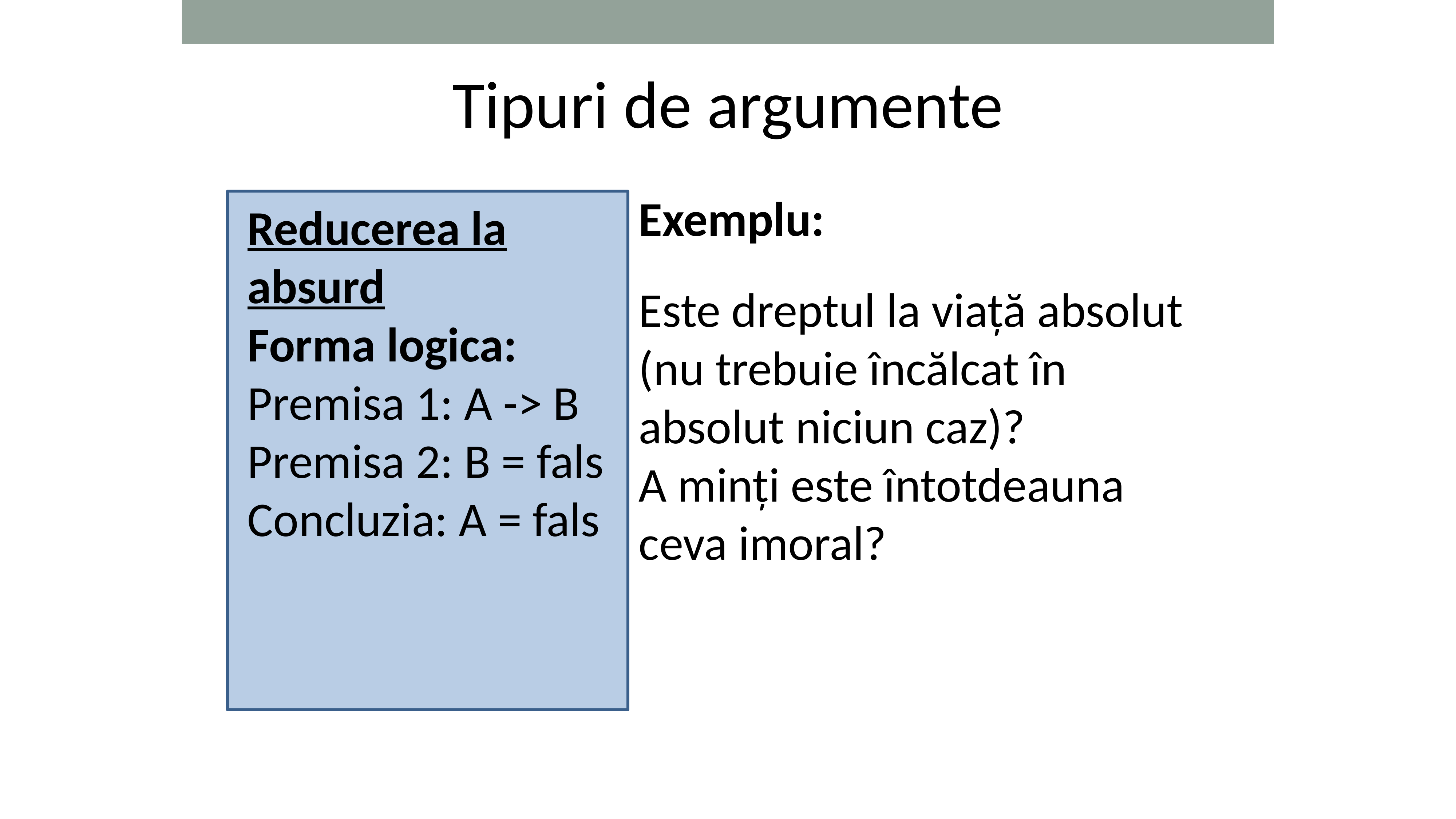

Tipuri de argumente
Exemplu:

Este dreptul la viață absolut (nu trebuie încălcat în absolut niciun caz)?
A minți este întotdeauna ceva imoral?

Reducerea la absurd
Forma logica:
Premisa 1: A -> B
Premisa 2: B = fals
Concluzia: A = fals